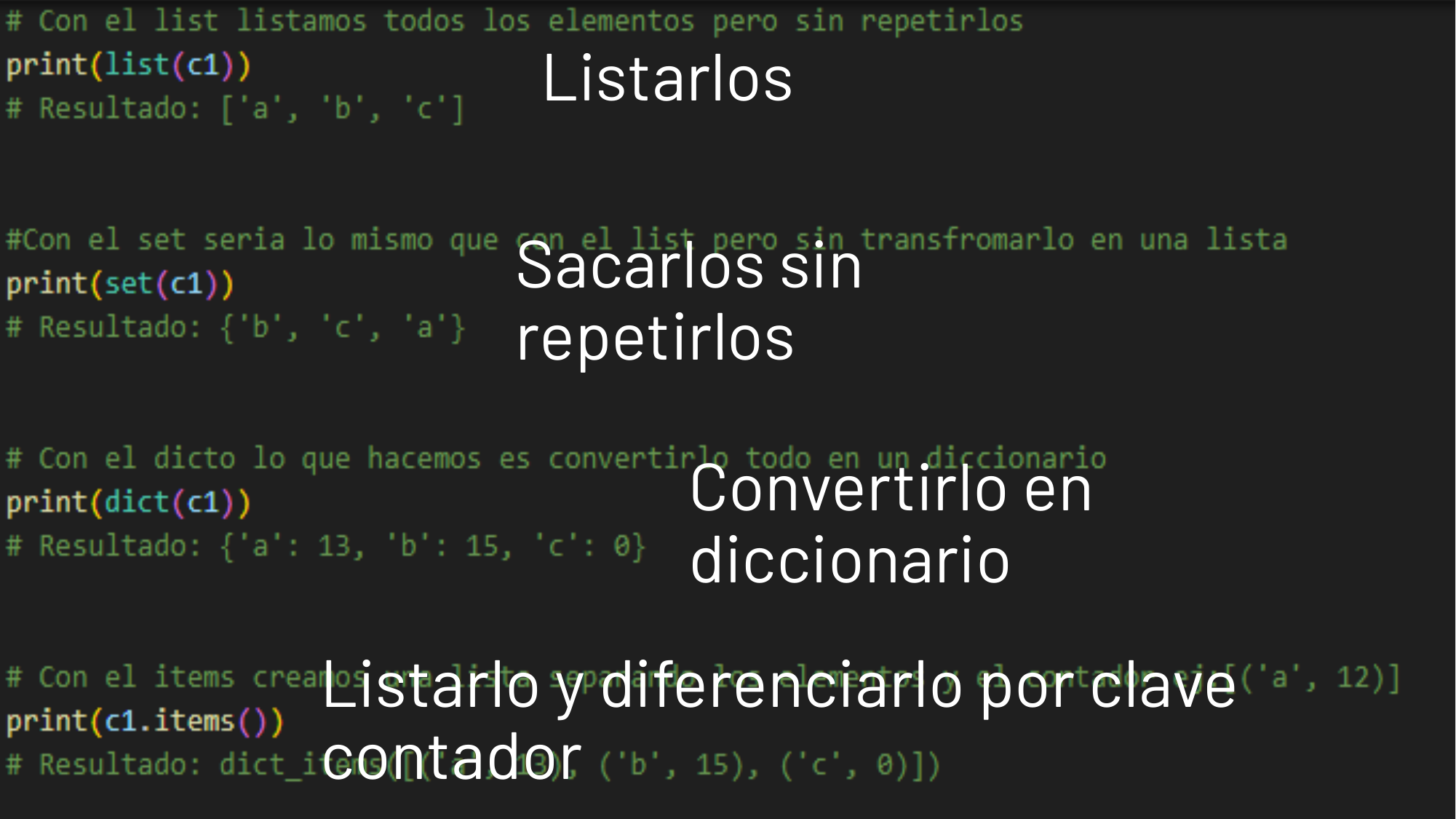

# Listarlos
Sacarlos sin repetirlos
Convertirlo en diccionario
Listarlo y diferenciarlo por clave contador